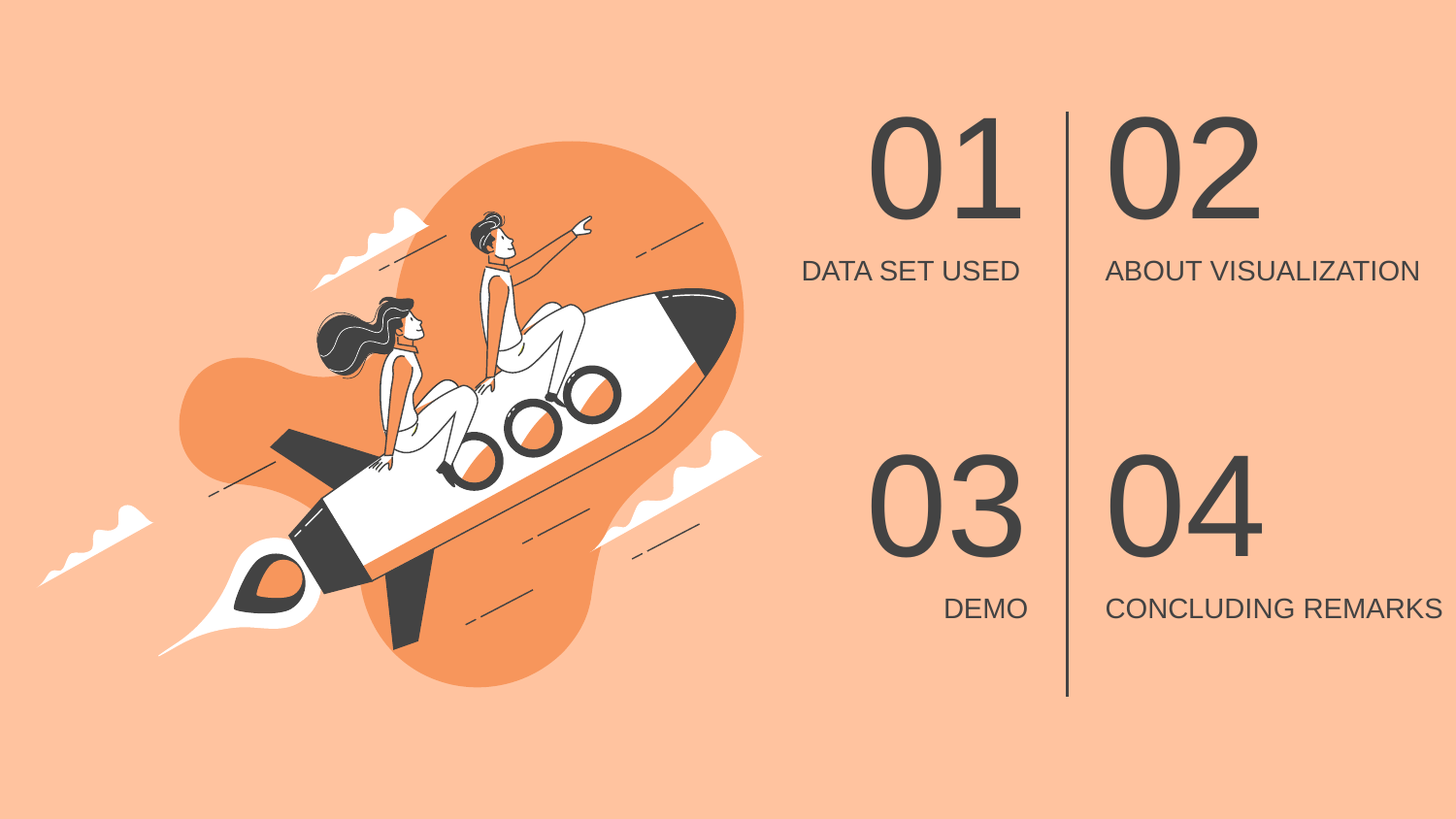

01
02
ABOUT VISUALIZATION
# DATA SET USED
03
04
DEMO
CONCLUDING REMARKS